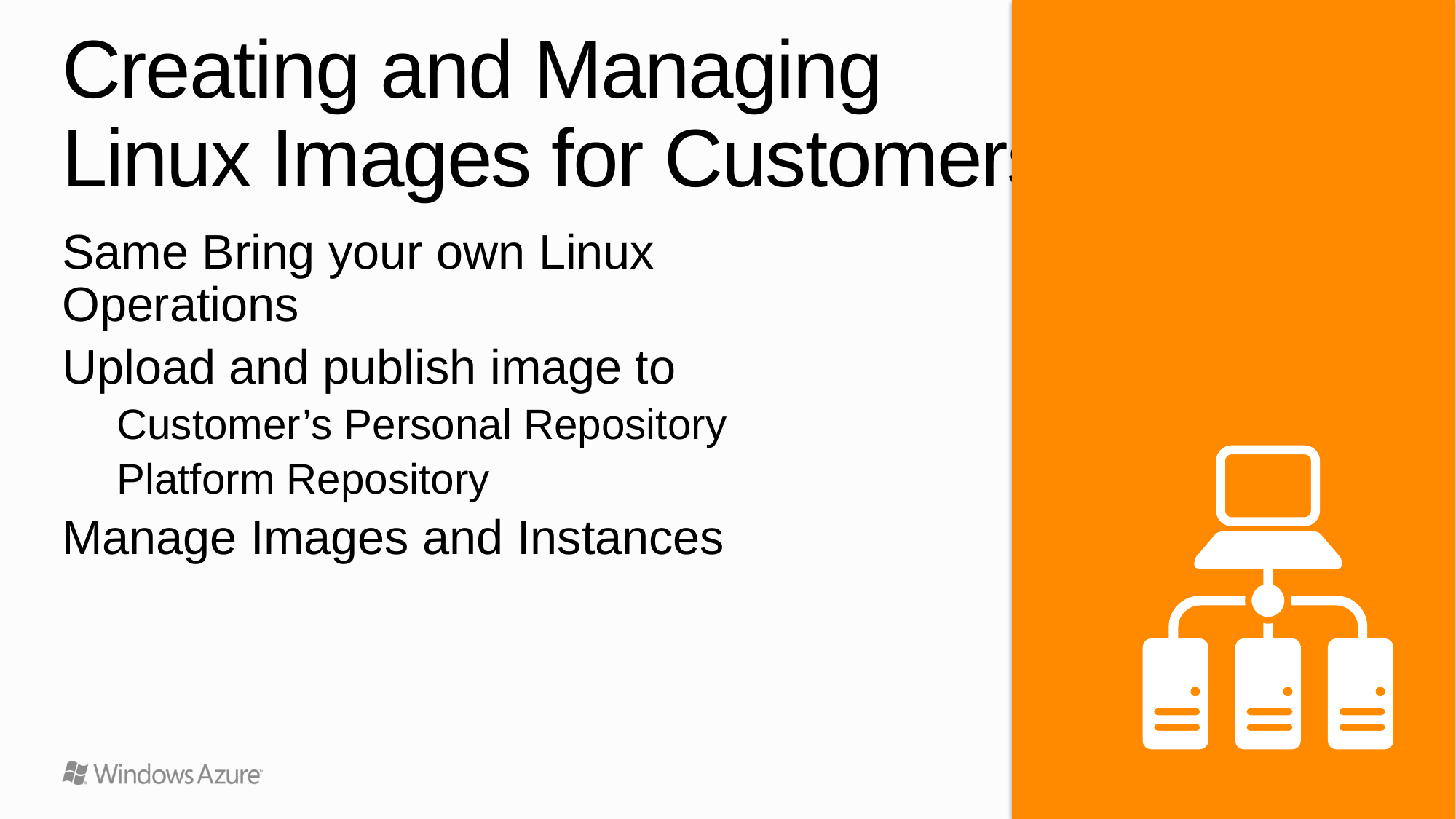

# Creating and Managing Linux Images for Customers
Same Bring your own Linux Operations
Upload and publish image to
Customer’s Personal Repository
Platform Repository
Manage Images and Instances